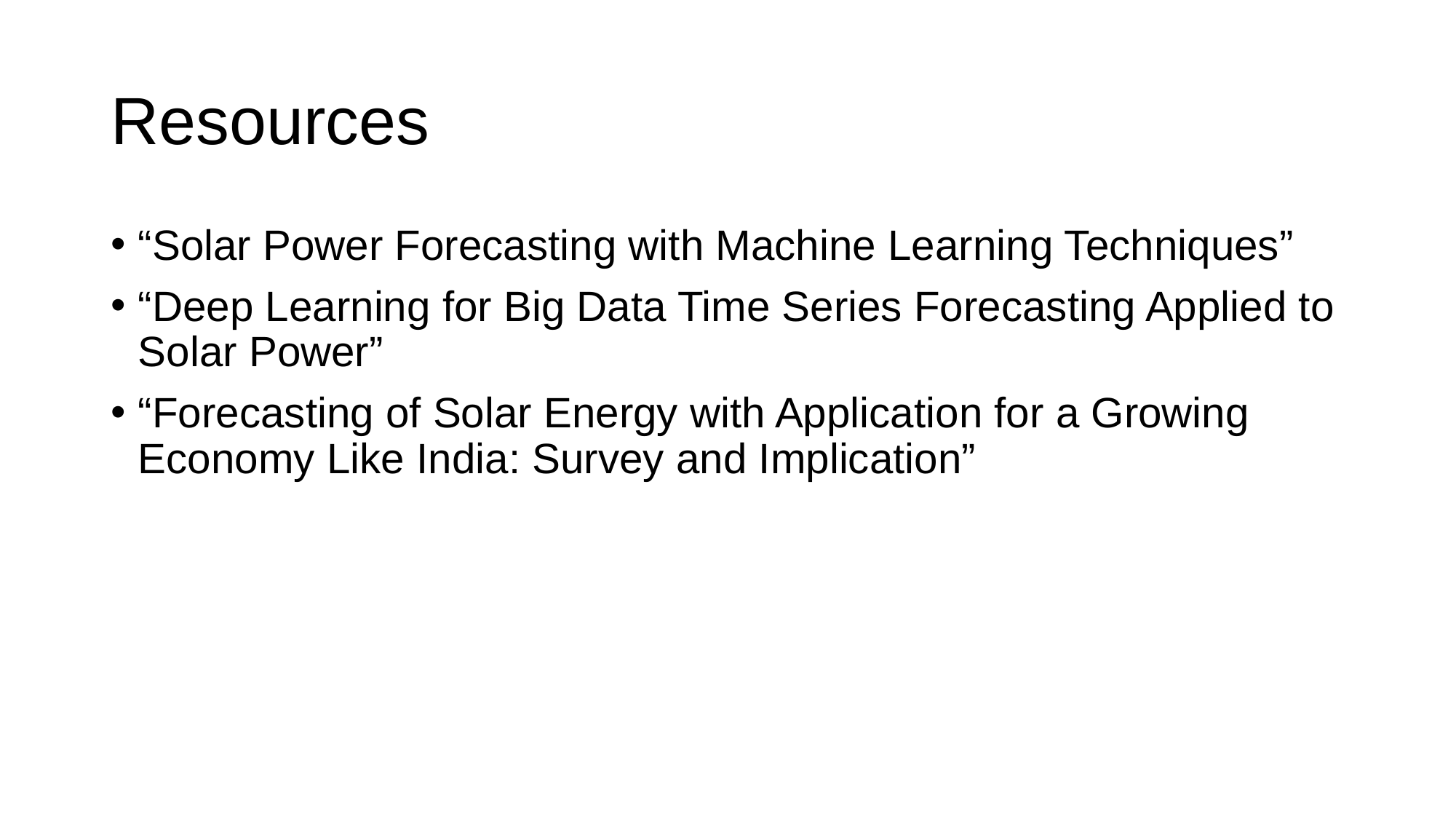

# Resources
“Solar Power Forecasting with Machine Learning Techniques”
“Deep Learning for Big Data Time Series Forecasting Applied to Solar Power”
“Forecasting of Solar Energy with Application for a Growing Economy Like India: Survey and Implication”